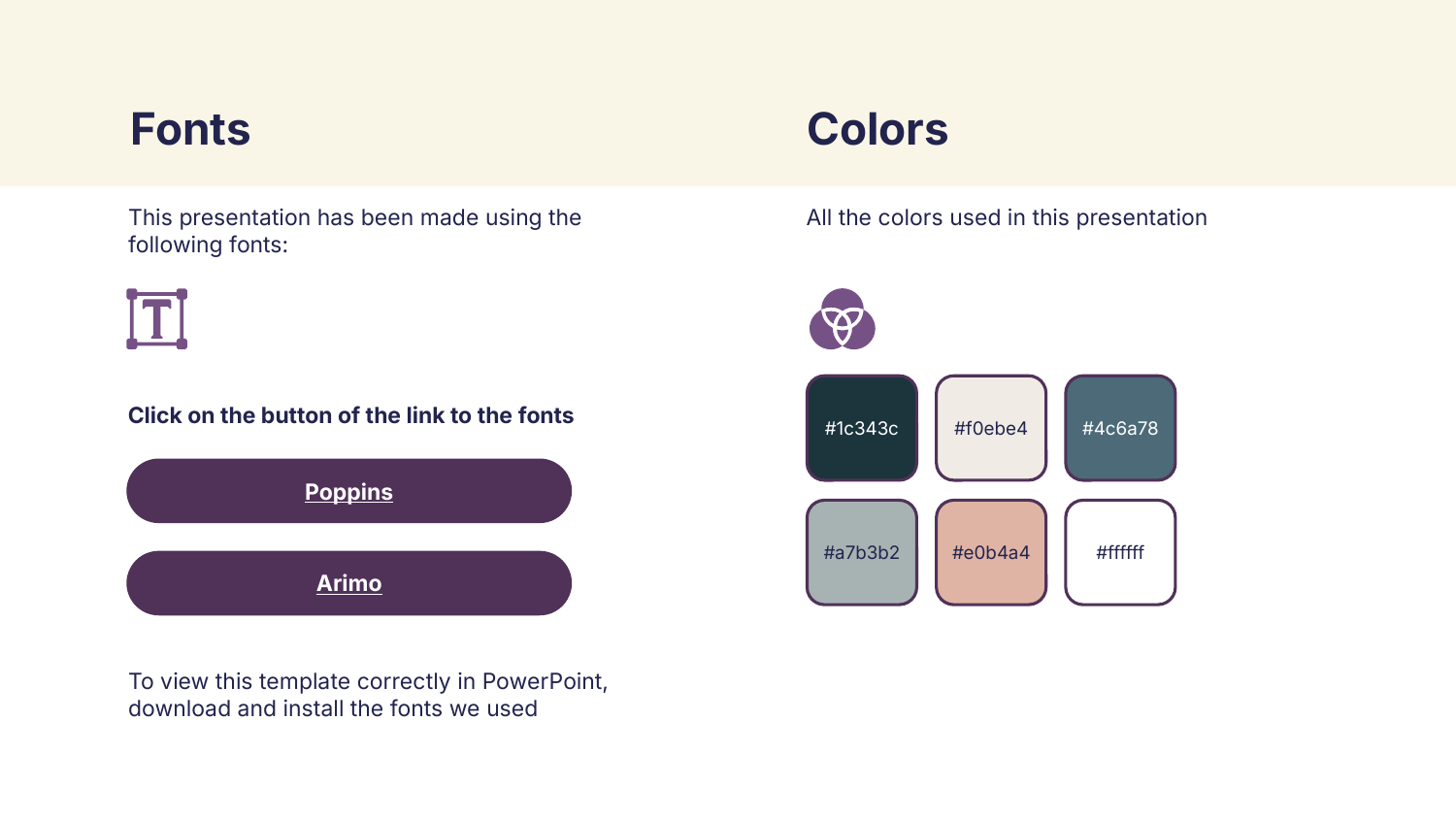

# Fonts
Colors
This presentation has been made using the following fonts:
All the colors used in this presentation

Click on the button of the link to the fonts
#1c343c
#f0ebe4
#4c6a78
Poppins

#a7b3b2
#e0b4a4
#ffffff
Arimo
To view this template correctly in PowerPoint, download and install the fonts we used